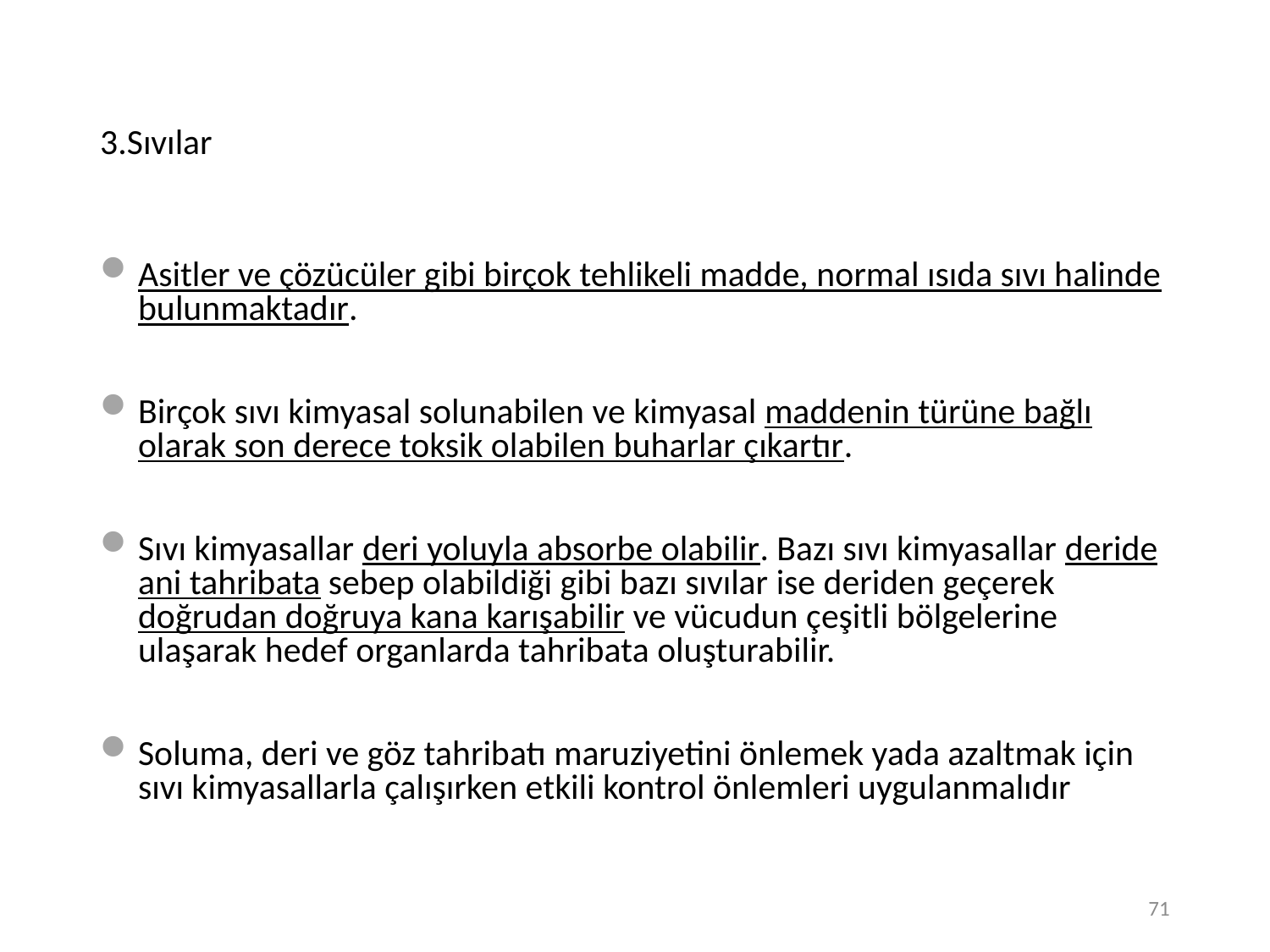

71
# 3.Sıvılar
Asitler ve çözücüler gibi birçok tehlikeli madde, normal ısıda sıvı halinde bulunmaktadır.

Birçok sıvı kimyasal solunabilen ve kimyasal maddenin türüne bağlı olarak son derece toksik olabilen buharlar çıkartır.

Sıvı kimyasallar deri yoluyla absorbe olabilir. Bazı sıvı kimyasallar deride ani tahribata sebep olabildiği gibi bazı sıvılar ise deriden geçerek doğrudan doğruya kana karışabilir ve vücudun çeşitli bölgelerine ulaşarak hedef organlarda tahribata oluşturabilir.

Soluma, deri ve göz tahribatı maruziyetini önlemek yada azaltmak için sıvı kimyasallarla çalışırken etkili kontrol önlemleri uygulanmalıdır